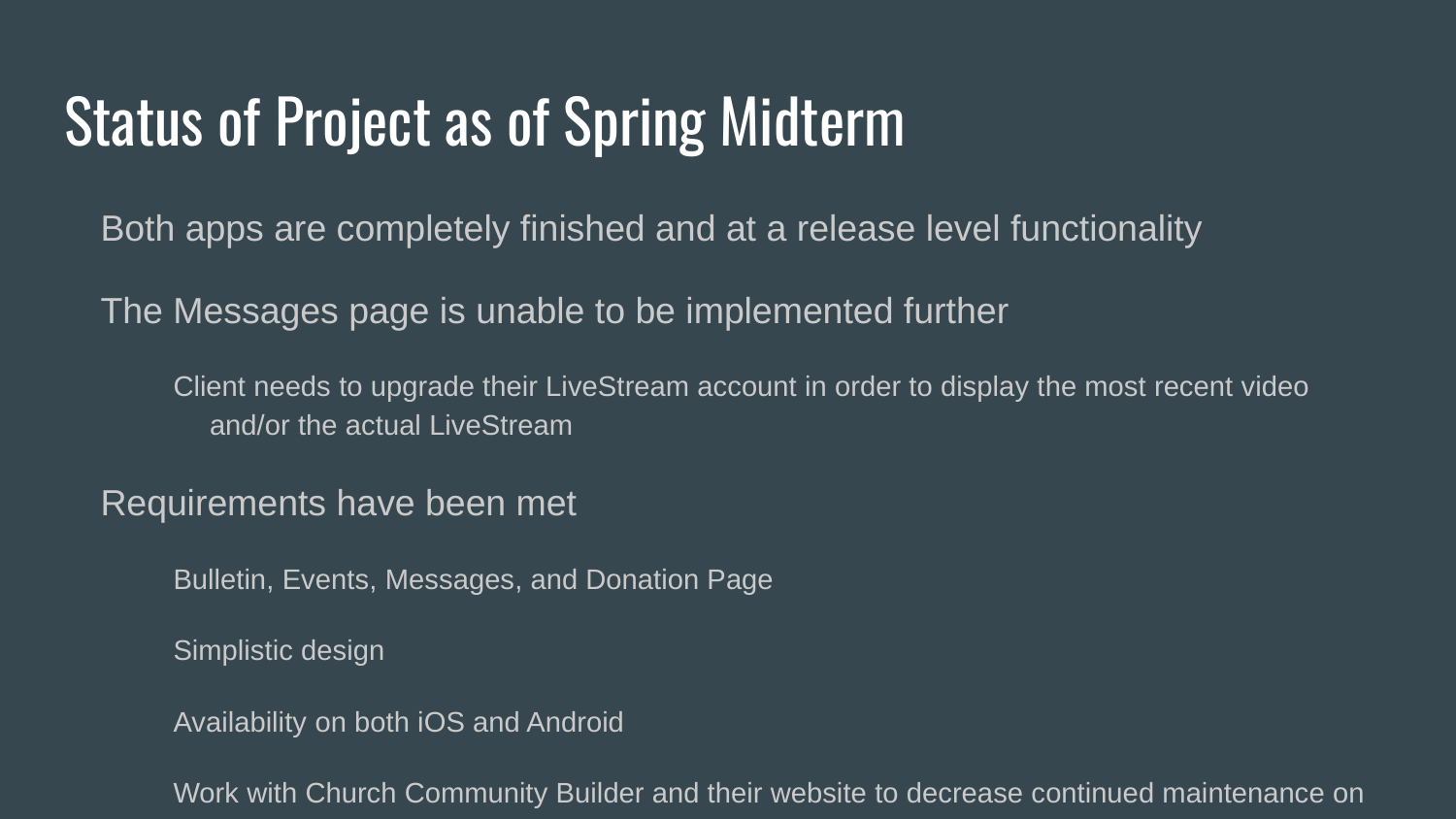

# Status of Project as of Spring Midterm
Both apps are completely finished and at a release level functionality
The Messages page is unable to be implemented further
Client needs to upgrade their LiveStream account in order to display the most recent video and/or the actual LiveStream
Requirements have been met
Bulletin, Events, Messages, and Donation Page
Simplistic design
Availability on both iOS and Android
Work with Church Community Builder and their website to decrease continued maintenance on apps